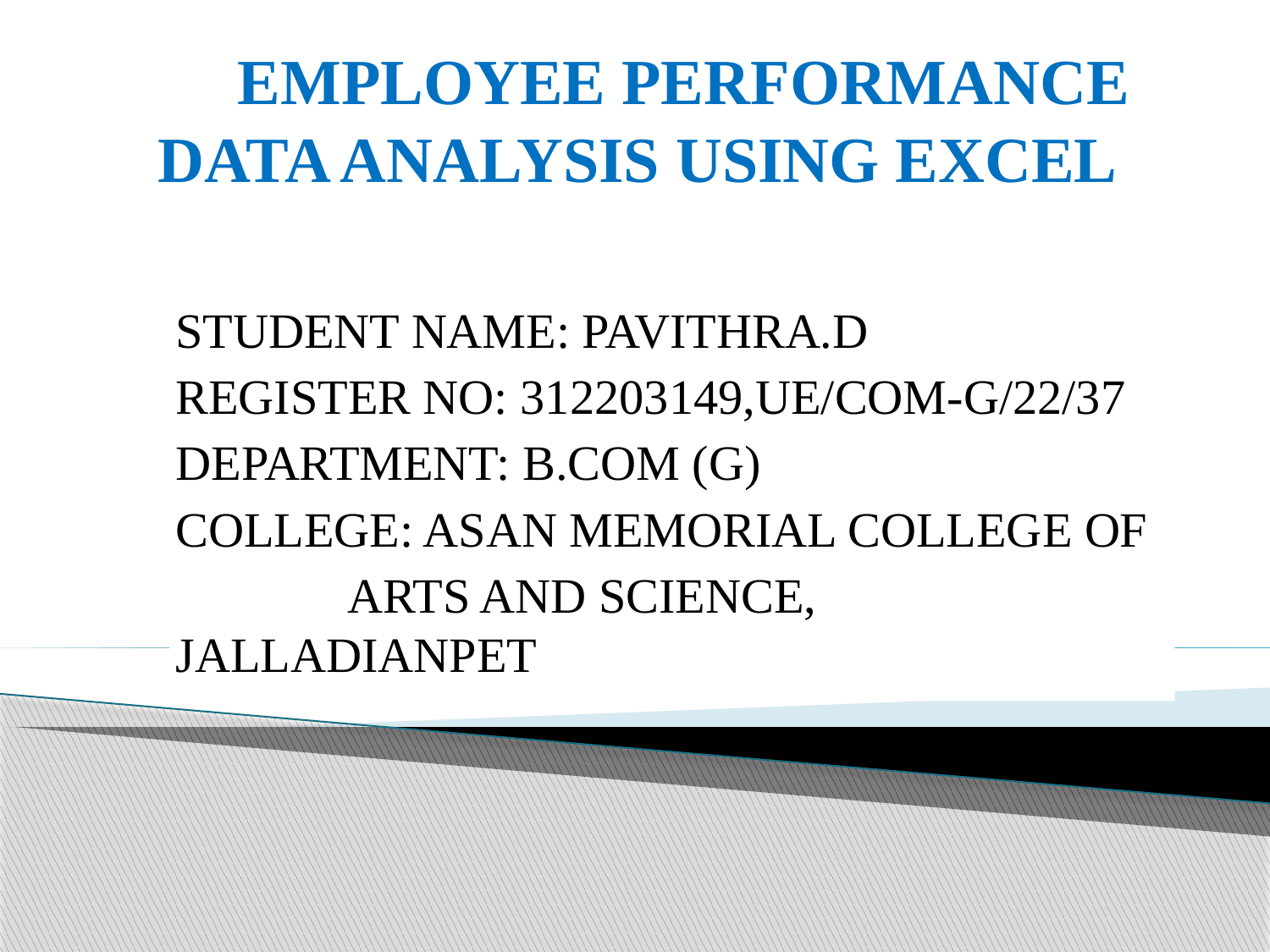

# EMPLOYEE PERFORMANCE DATA ANALYSIS USING EXCEL
STUDENT NAME: PAVITHRA.D
REGISTER NO: 312203149,UE/COM-G/22/37
DEPARTMENT: B.COM (G)
COLLEGE: ASAN MEMORIAL COLLEGE OF
              ARTS AND SCIENCE, JALLADIANPET